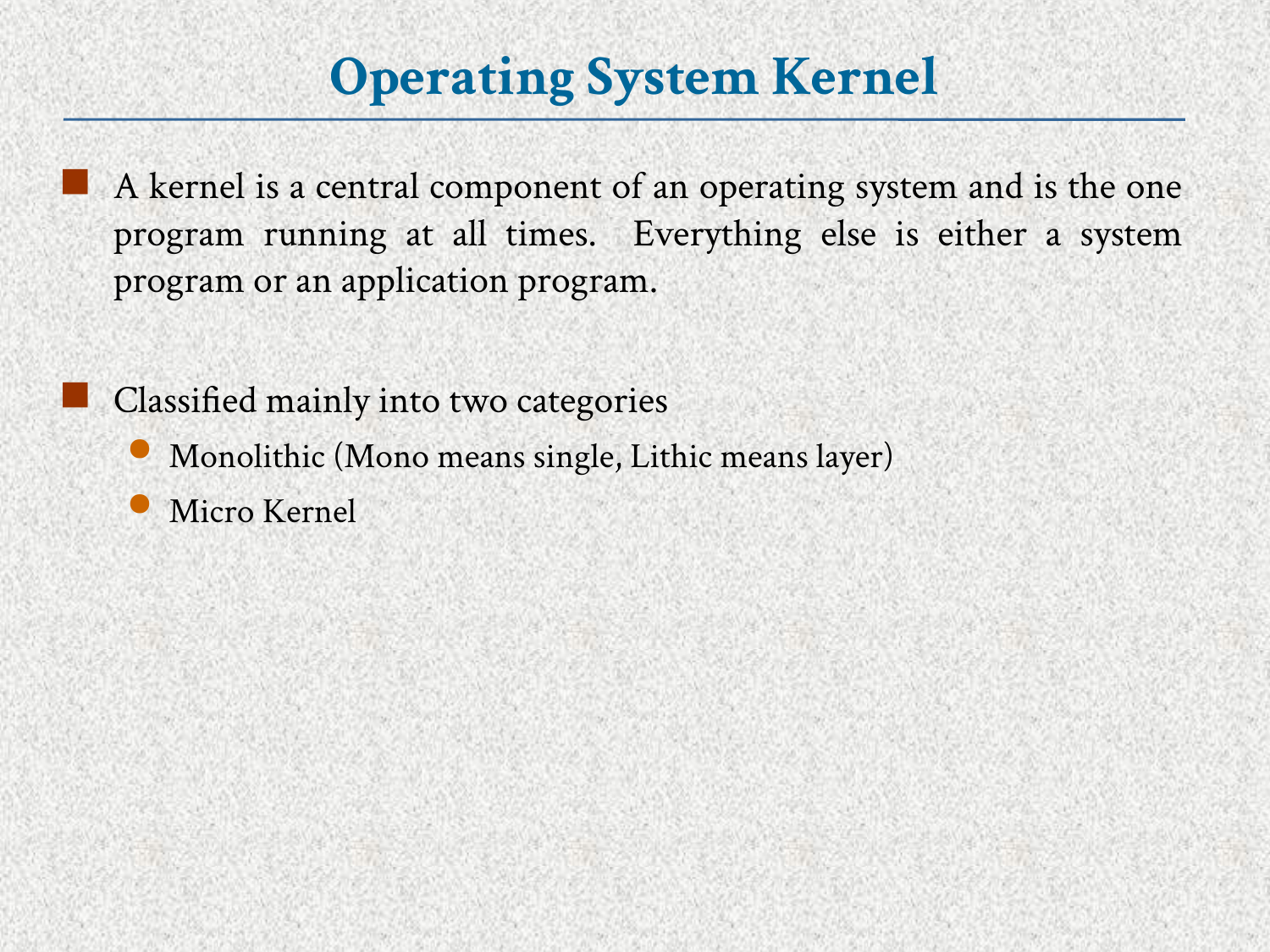

# Operating System Kernel
A kernel is a central component of an operating system and is the one program running at all times.  Everything else is either a system program or an application program.

Classified mainly into two categories
Monolithic (Mono means single, Lithic means layer)
Micro Kernel